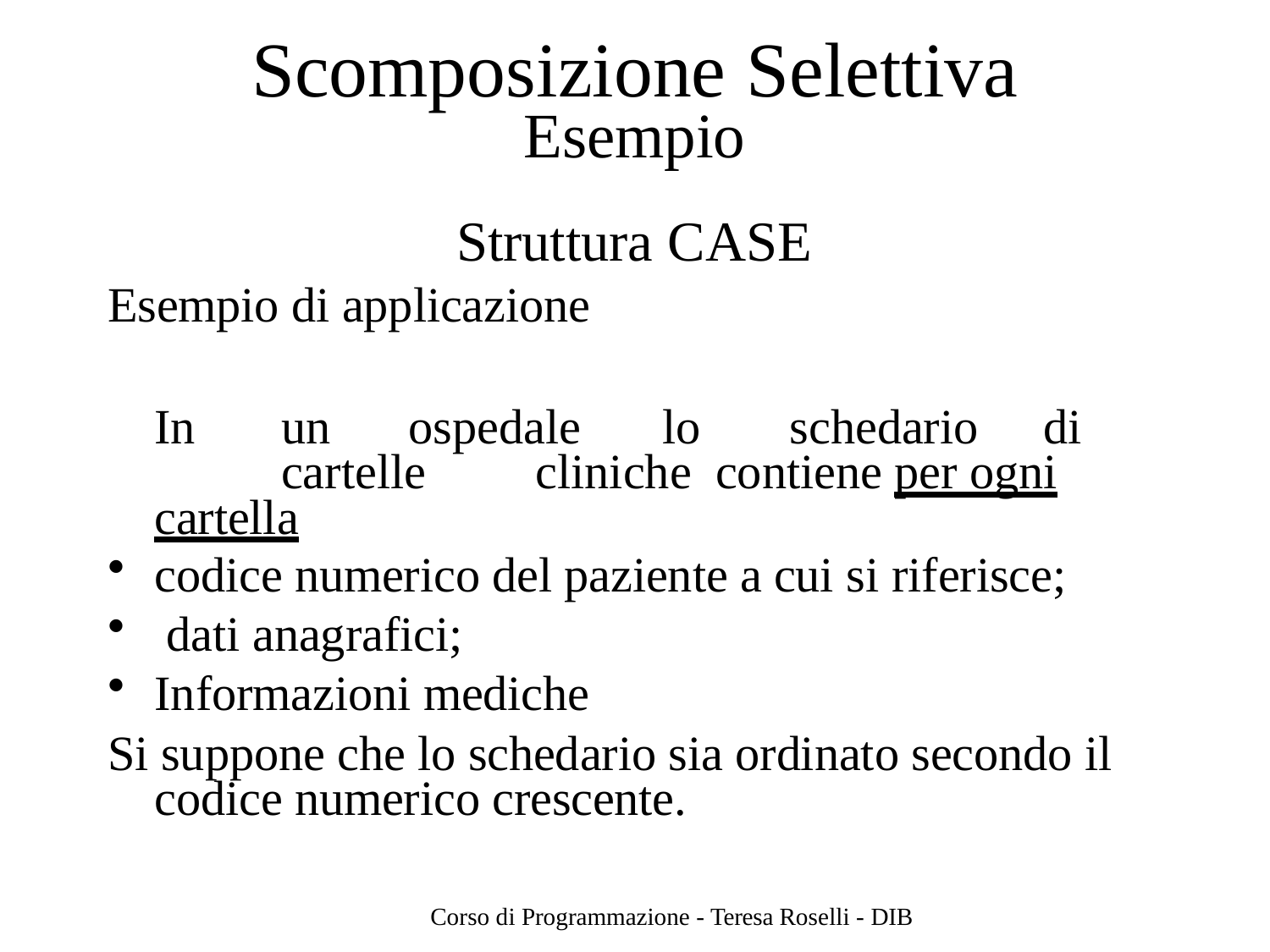

# Scomposizione Selettiva
Esempio
Struttura CASE
Esempio di applicazione

In	un	ospedale	lo	schedario	di	cartelle	cliniche  contiene per ogni cartella
codice numerico del paziente a cui si riferisce;
dati anagrafici;
Informazioni mediche
Si suppone che lo schedario sia ordinato secondo il  codice numerico crescente.
Corso di Programmazione - Teresa Roselli - DIB